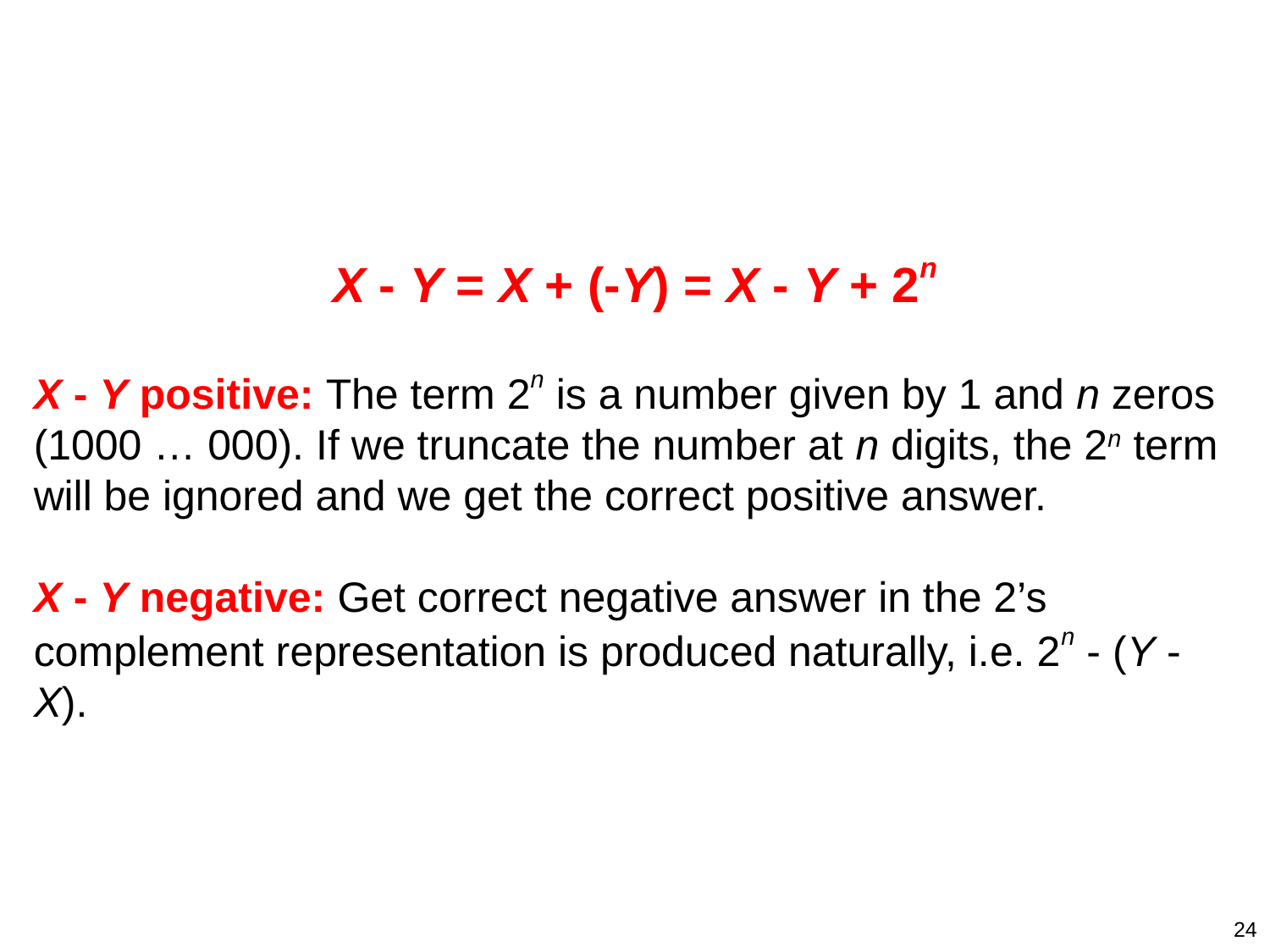

X - Y = X + (-Y) = X - Y + 2n

X - Y positive: The term 2n is a number given by 1 and n zeros (1000 … 000). If we truncate the number at n digits, the 2n term will be ignored and we get the correct positive answer.

X - Y negative: Get correct negative answer in the 2’s complement representation is produced naturally, i.e. 2n - (Y - X).
24